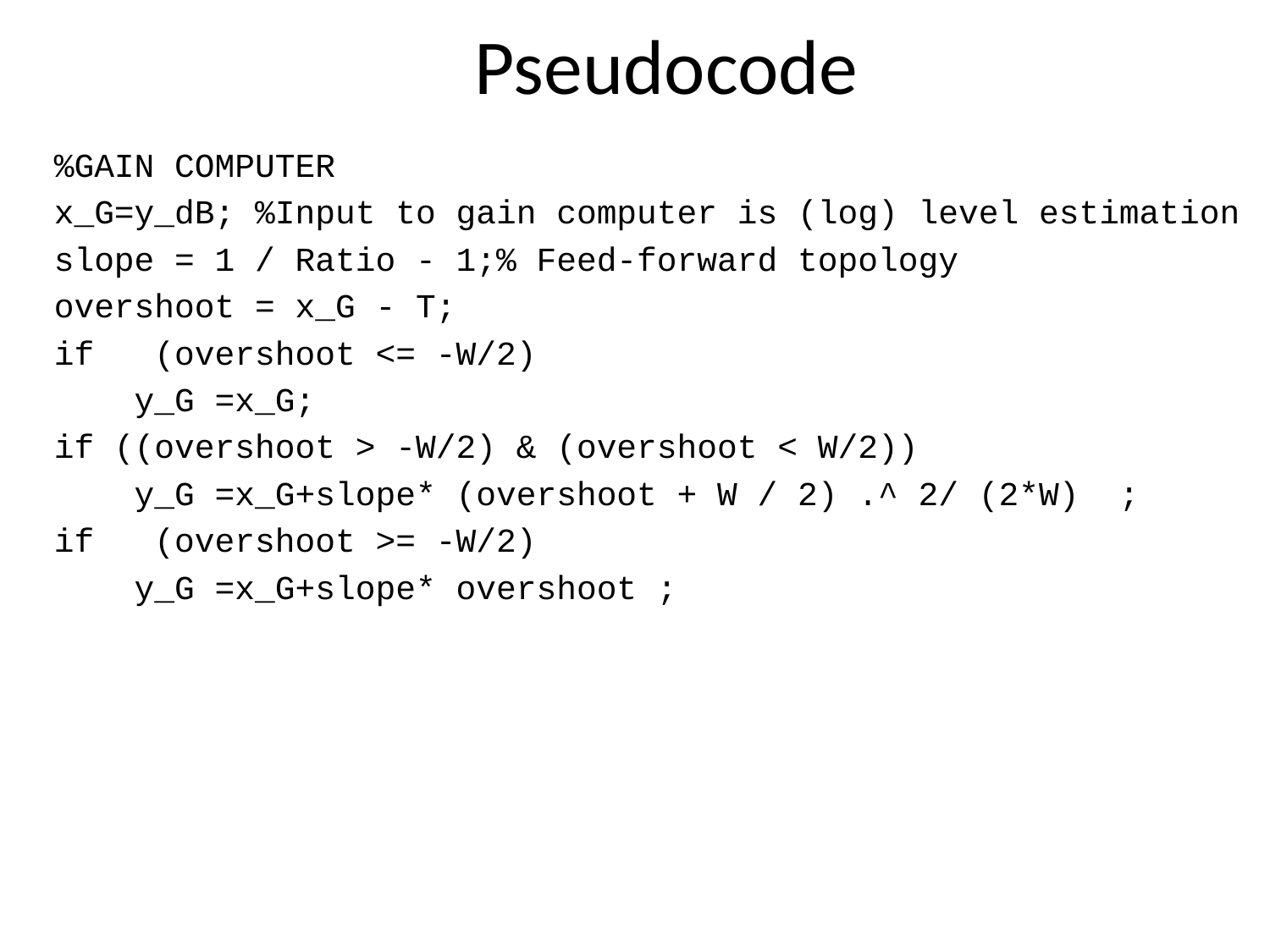

Pseudocode
%GAIN COMPUTER
x_G=y_dB; %Input to gain computer is (log) level estimation
slope = 1 / Ratio - 1;% Feed-forward topology
overshoot = x_G - T;
if   (overshoot <= -W/2)
    y_G =x_G;
if ((overshoot > -W/2) & (overshoot < W/2))
    y_G =x_G+slope* (overshoot + W / 2) .^ 2/ (2*W)  ;
if   (overshoot >= -W/2)
    y_G =x_G+slope* overshoot ;